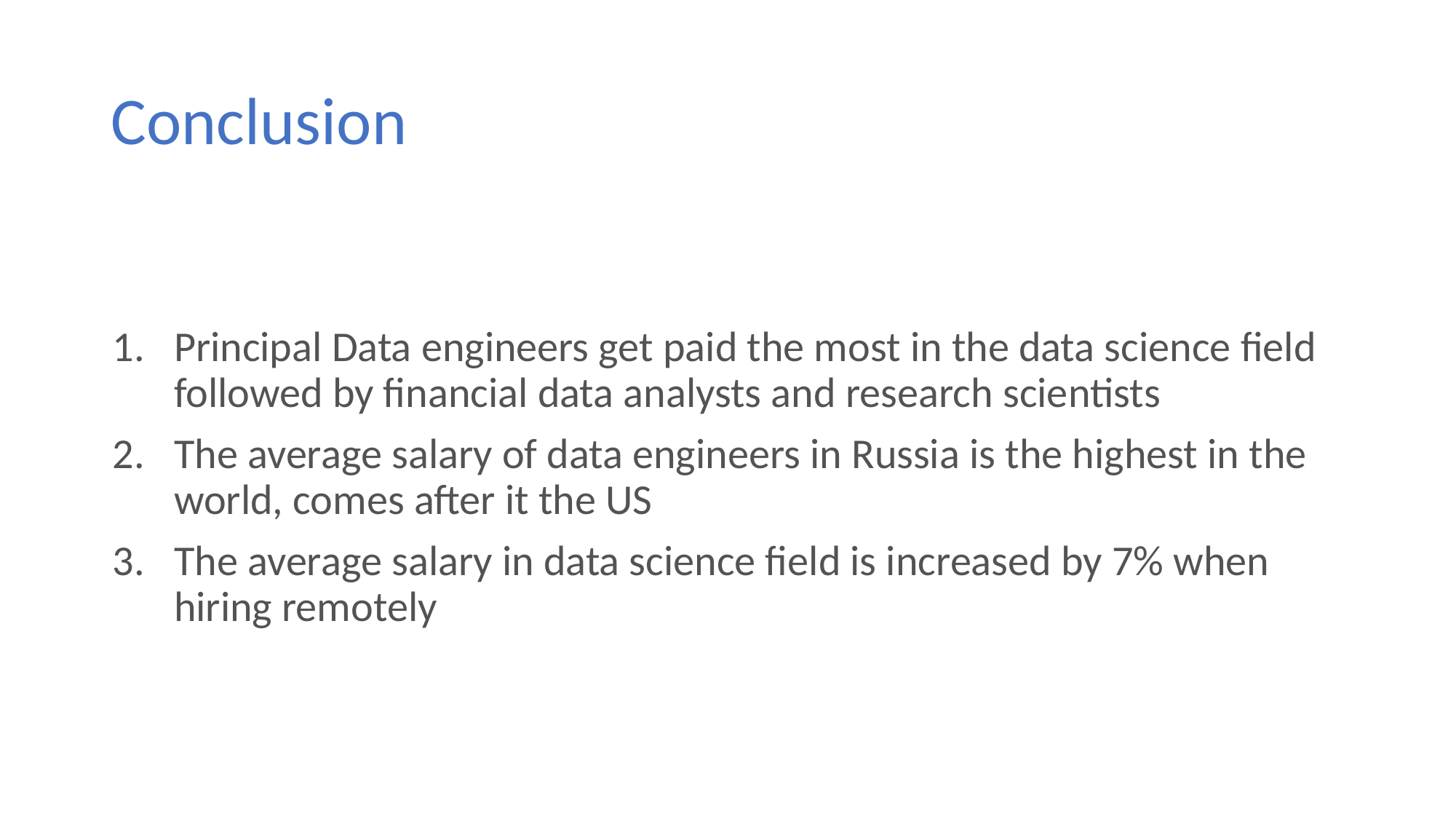

# Conclusion
Principal Data engineers get paid the most in the data science field followed by financial data analysts and research scientists
The average salary of data engineers in Russia is the highest in the world, comes after it the US
The average salary in data science field is increased by 7% when hiring remotely